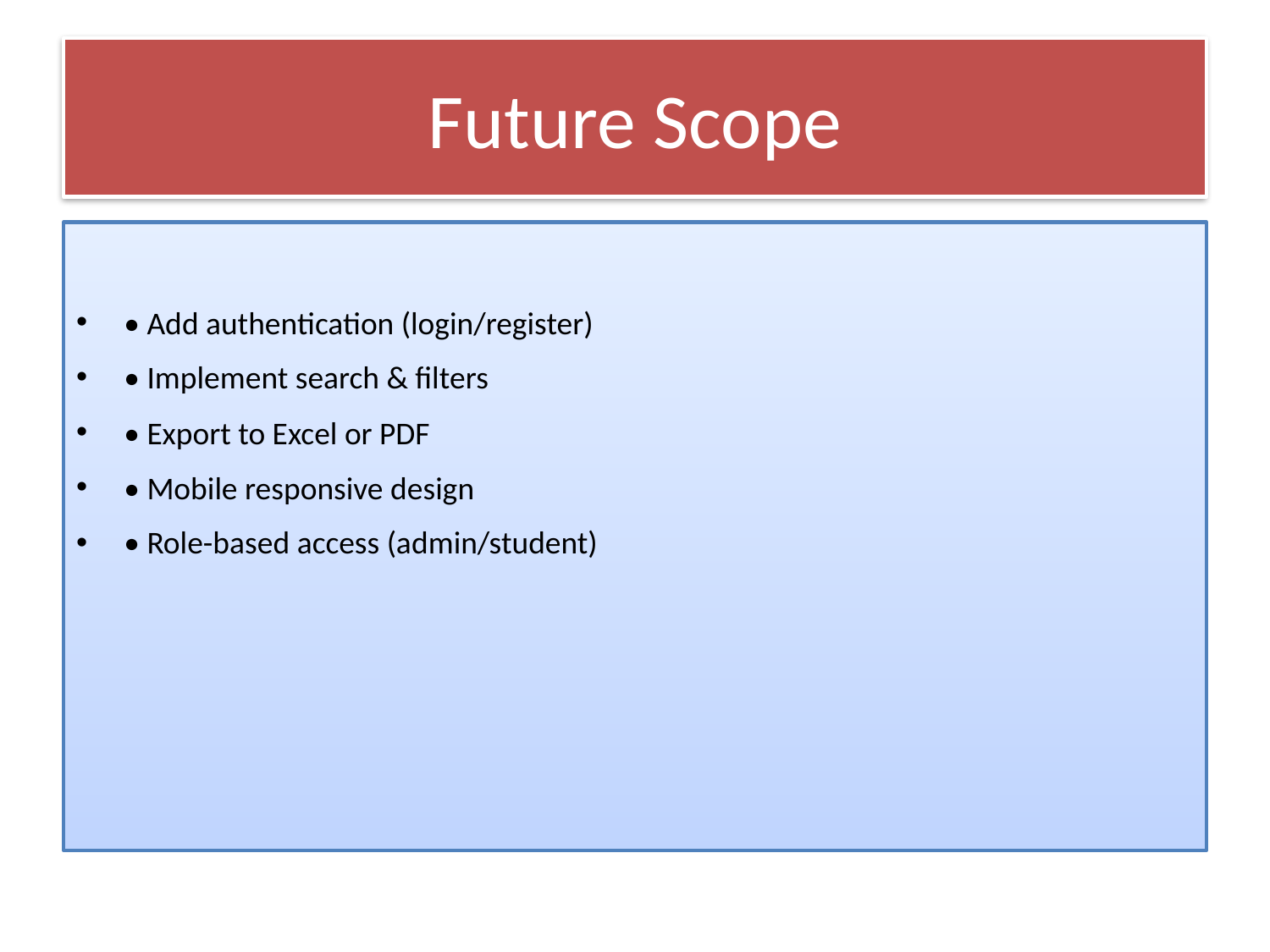

# Future Scope

• Add authentication (login/register)
• Implement search & filters
• Export to Excel or PDF
• Mobile responsive design
• Role-based access (admin/student)